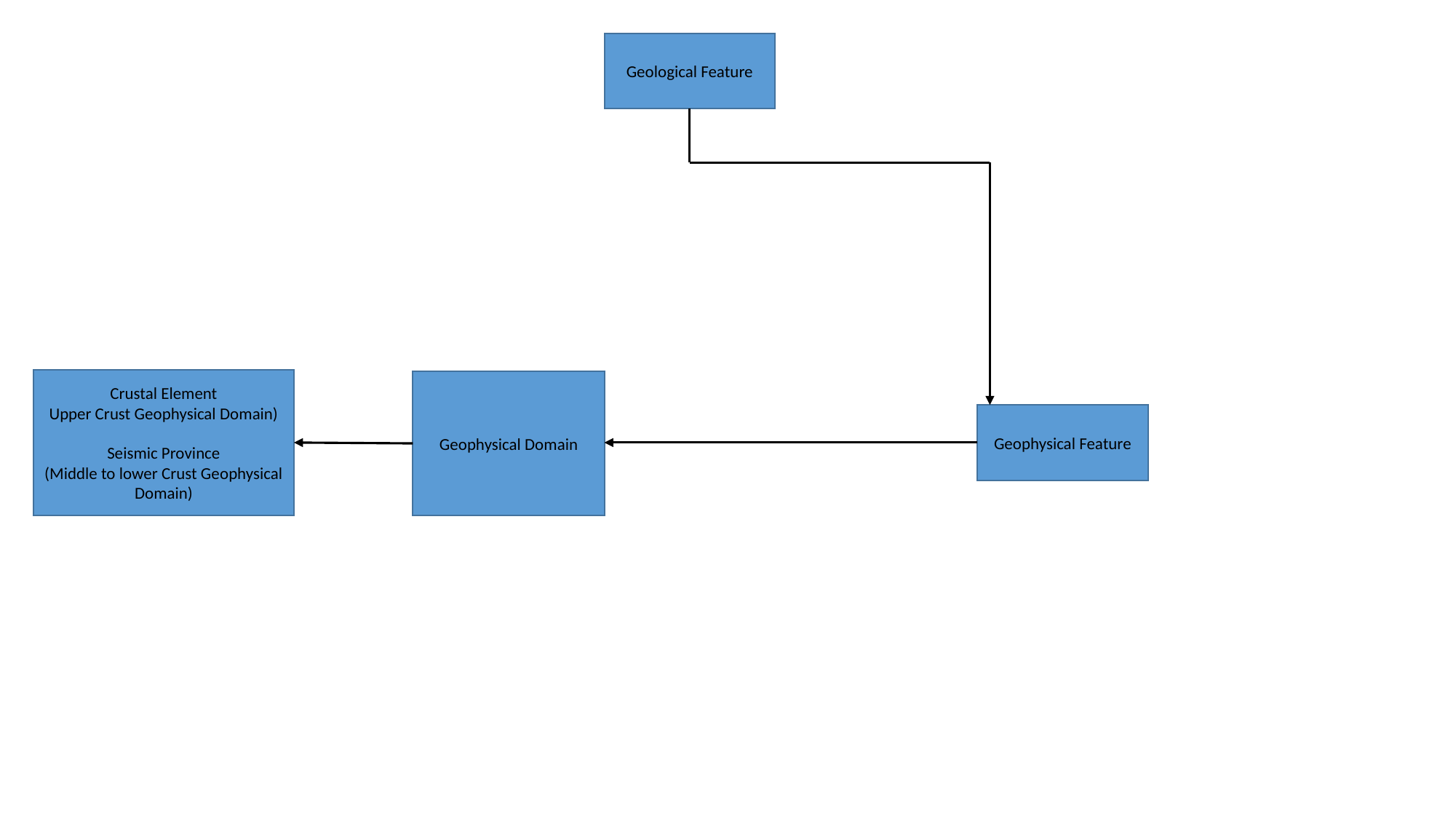

Geological Feature

Crustal Element
Upper Crust Geophysical Domain)

Seismic Province
(Middle to lower Crust Geophysical Domain)

Geophysical Domain

Geophysical Feature